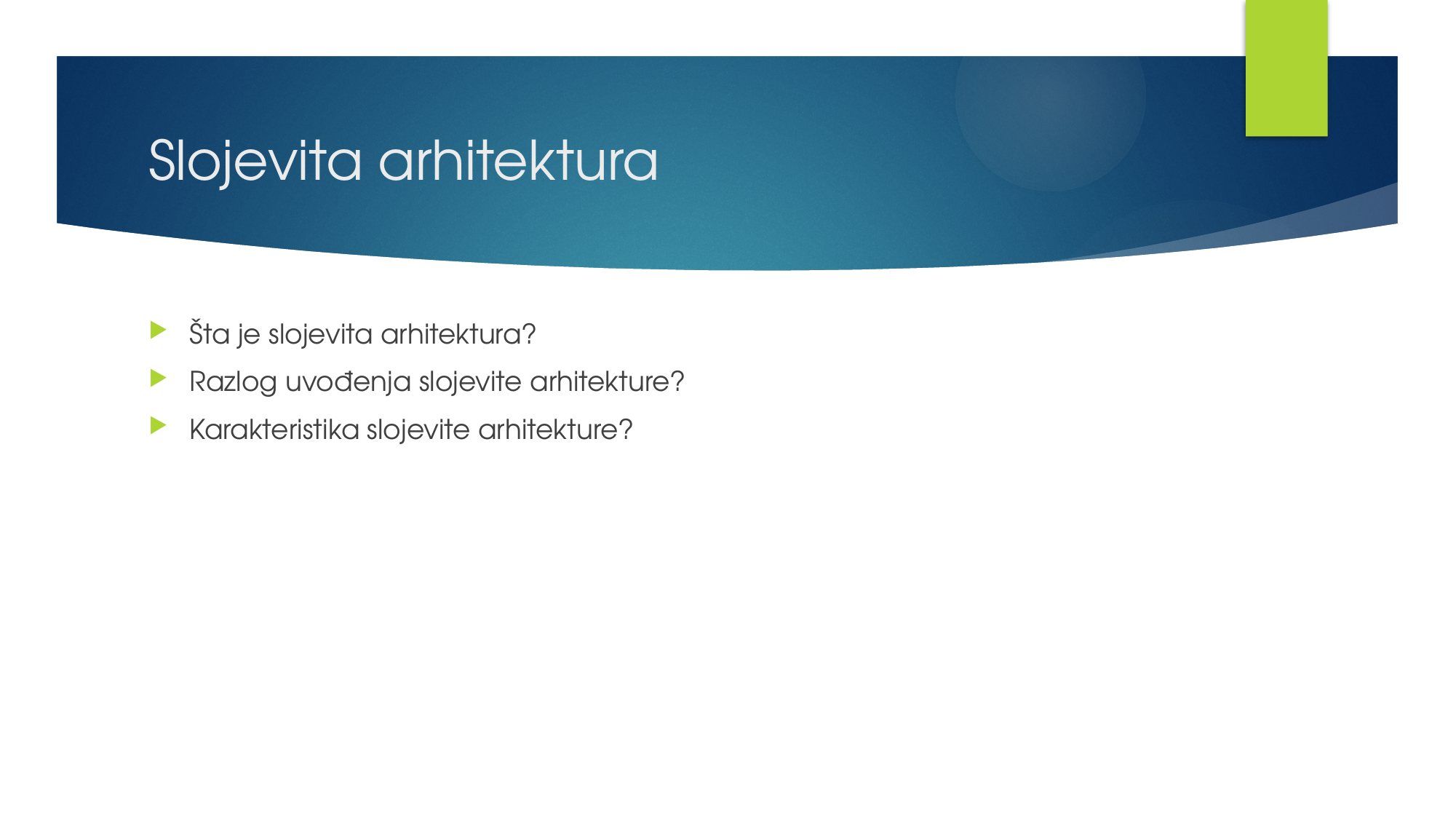

# Slojevita arhitektura
Šta je slojevita arhitektura?
Razlog uvođenja slojevite arhitekture?
Karakteristika slojevite arhitekture?